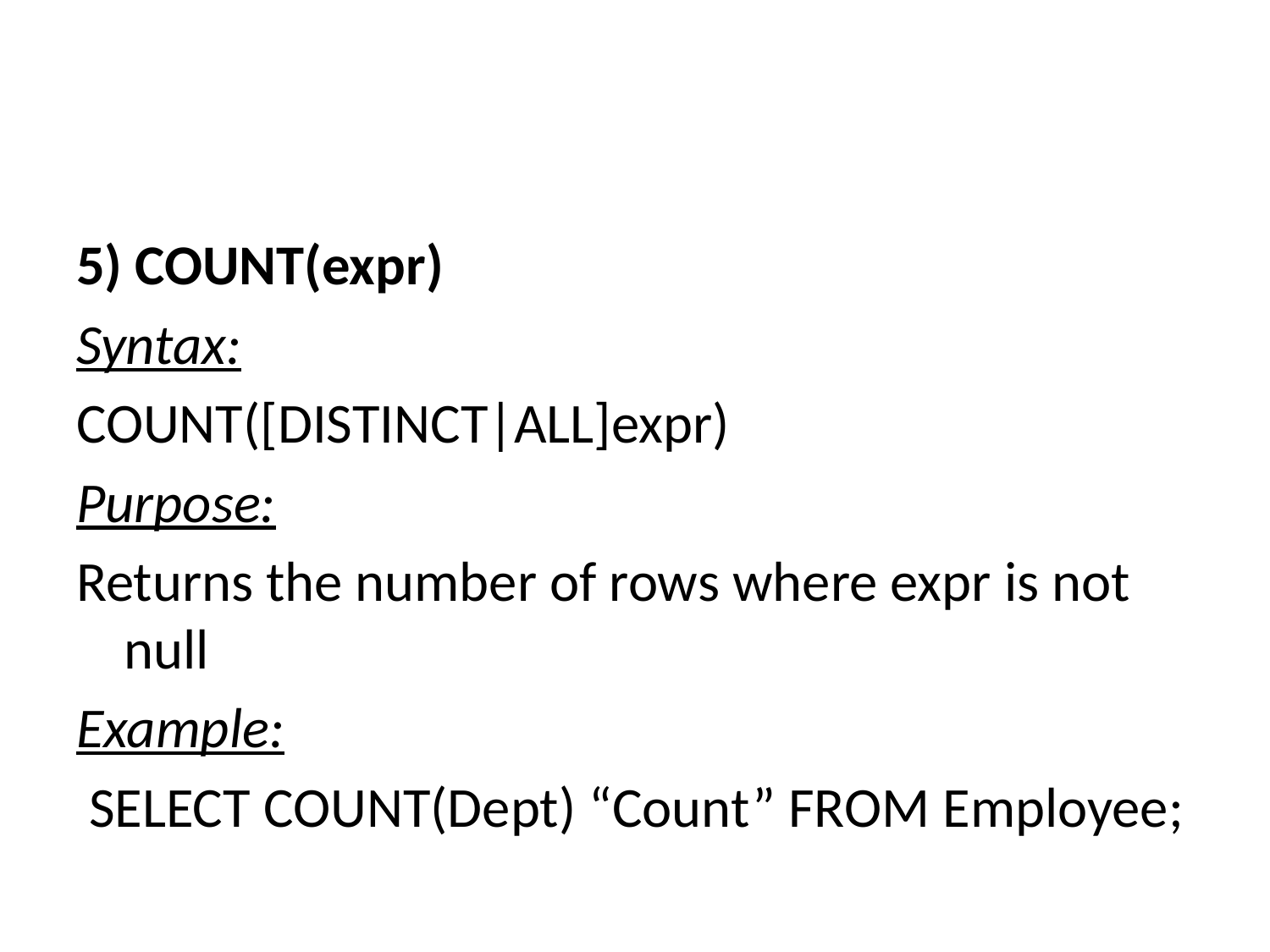

#
5) COUNT(expr)
Syntax:
COUNT([DISTINCT|ALL]expr)
Purpose:
Returns the number of rows where expr is not null
Example:
 SELECT COUNT(Dept) “Count” FROM Employee;